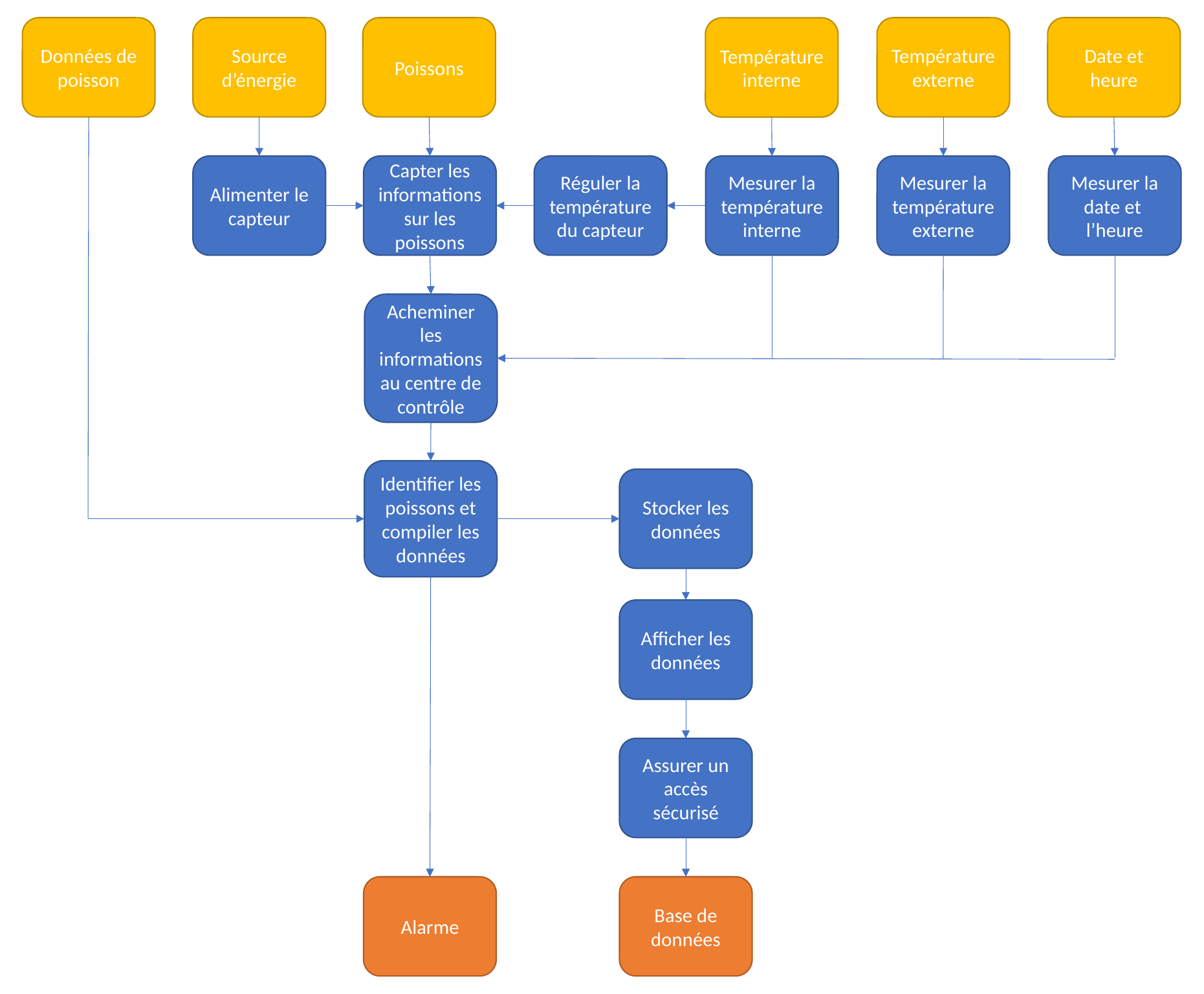

Température externe
Date et heure
Source d’énergie
Poissons
Données de poisson
Température interne
Mesurer la date et  l’heure
Réguler la température du capteur
Mesurer la température externe
Alimenter le capteur
Mesurer la température interne
Capter les informations sur les poissons
Acheminer les informations au centre de contrôle
Identifier les poissons et compiler les données
Stocker les données
Afficher les données
Assurer un accès sécurisé
Alarme
Base de données